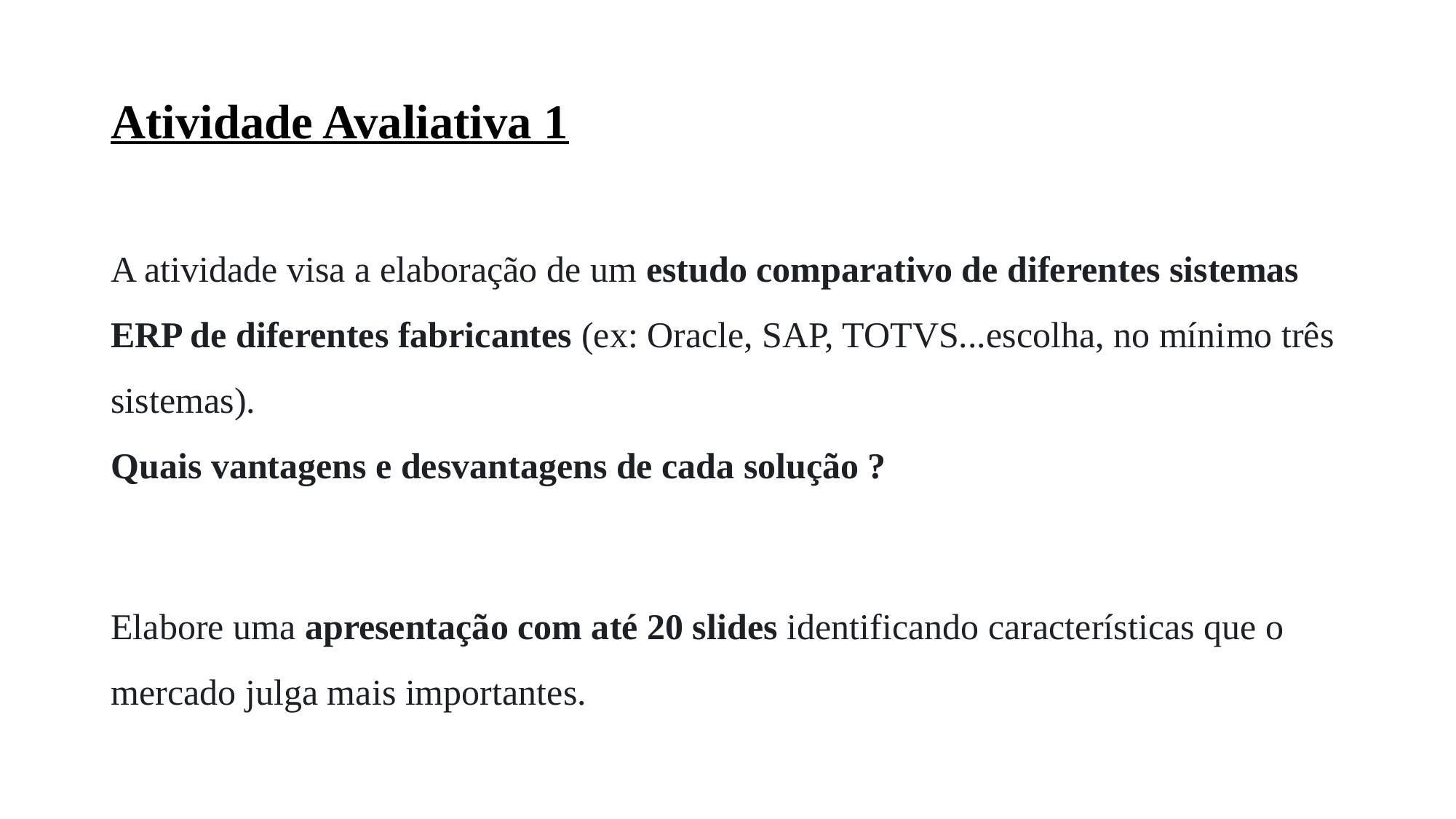

# Atividade Avaliativa 1
A atividade visa a elaboração de um estudo comparativo de diferentes sistemas ERP de diferentes fabricantes (ex: Oracle, SAP, TOTVS...escolha, no mínimo três sistemas).
Quais vantagens e desvantagens de cada solução ?

Elabore uma apresentação com até 20 slides identificando características que o mercado julga mais importantes.